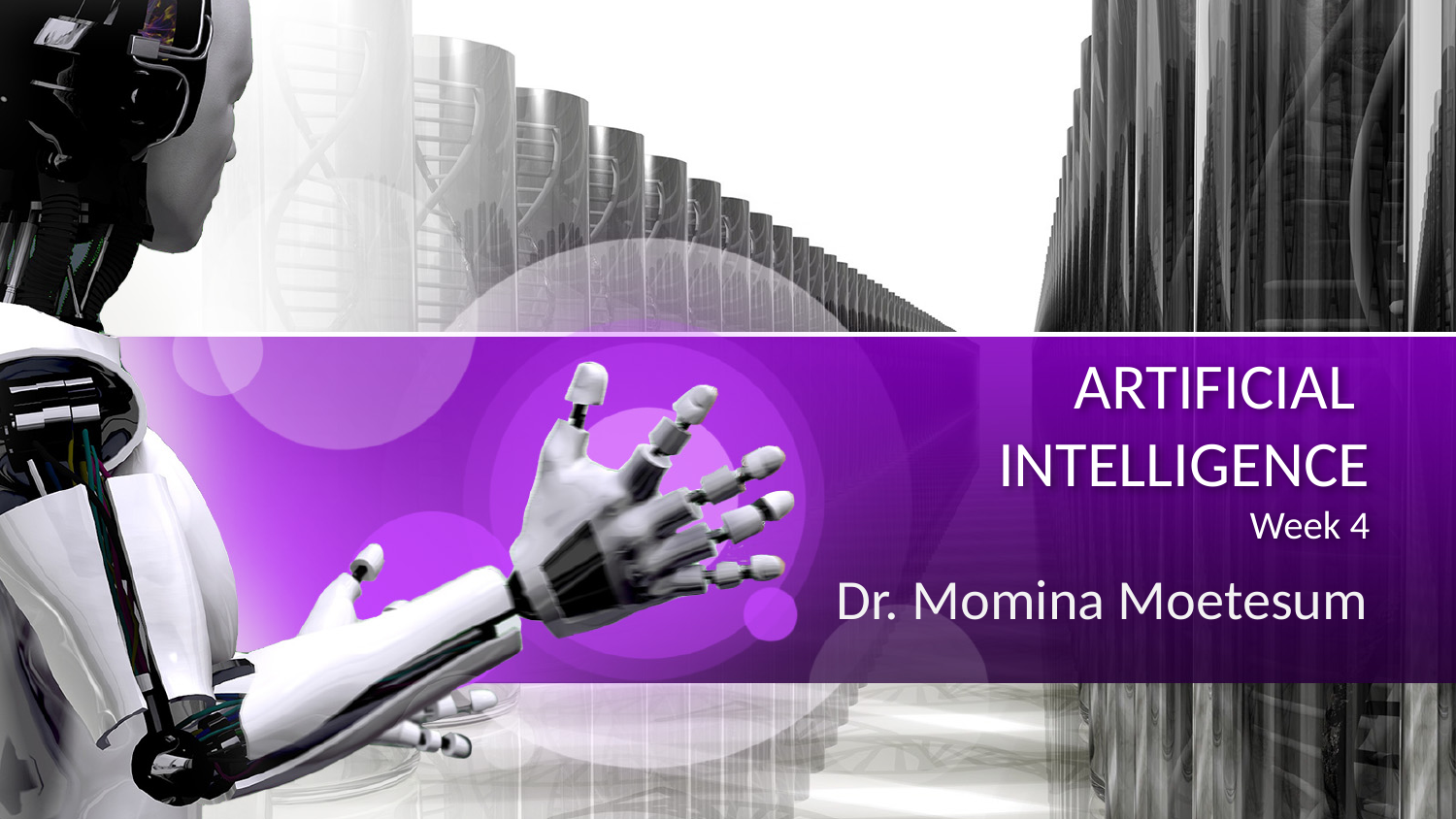

# ARTIFICIAL INTELLIGENCE Week 4
Dr. Momina Moetesum